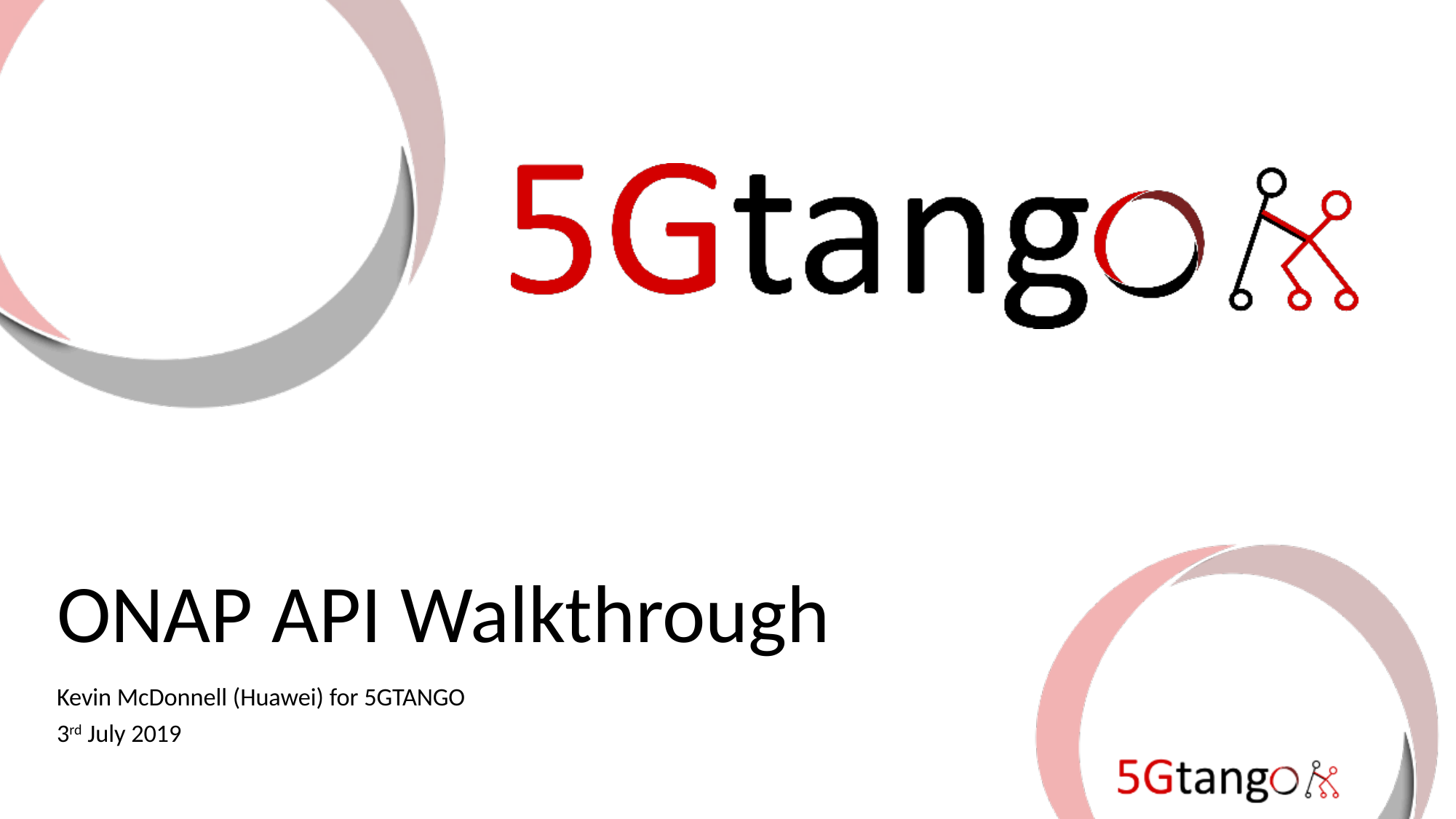

# ONAP API Walkthrough
Kevin McDonnell (Huawei) for 5GTANGO
3rd July 2019